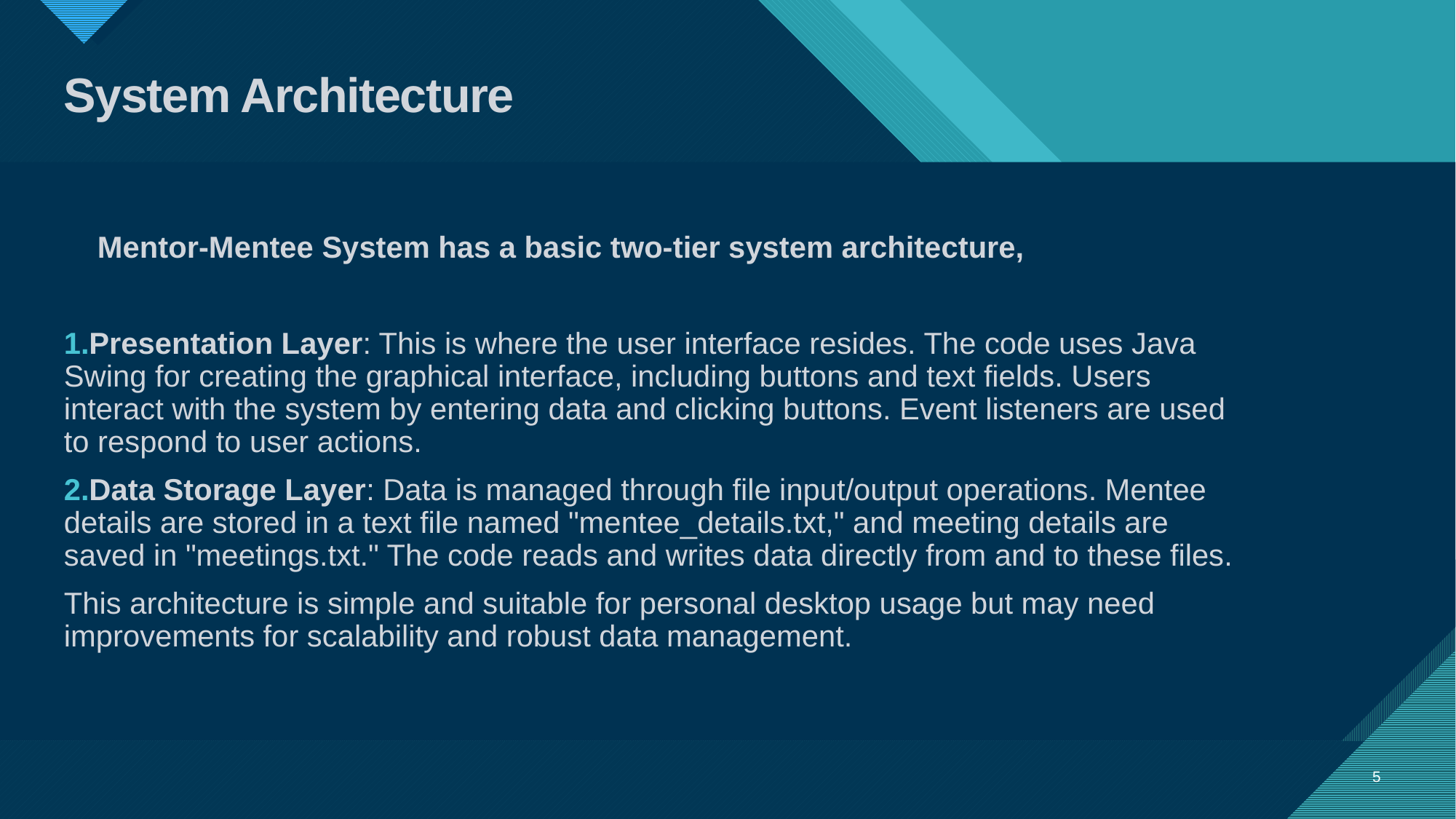

# System Architecture
    Mentor-Mentee System has a basic two-tier system architecture,

Presentation Layer: This is where the user interface resides. The code uses Java Swing for creating the graphical interface, including buttons and text fields. Users interact with the system by entering data and clicking buttons. Event listeners are used to respond to user actions.
Data Storage Layer: Data is managed through file input/output operations. Mentee details are stored in a text file named "mentee_details.txt," and meeting details are saved in "meetings.txt." The code reads and writes data directly from and to these files.
This architecture is simple and suitable for personal desktop usage but may need improvements for scalability and robust data management.
5